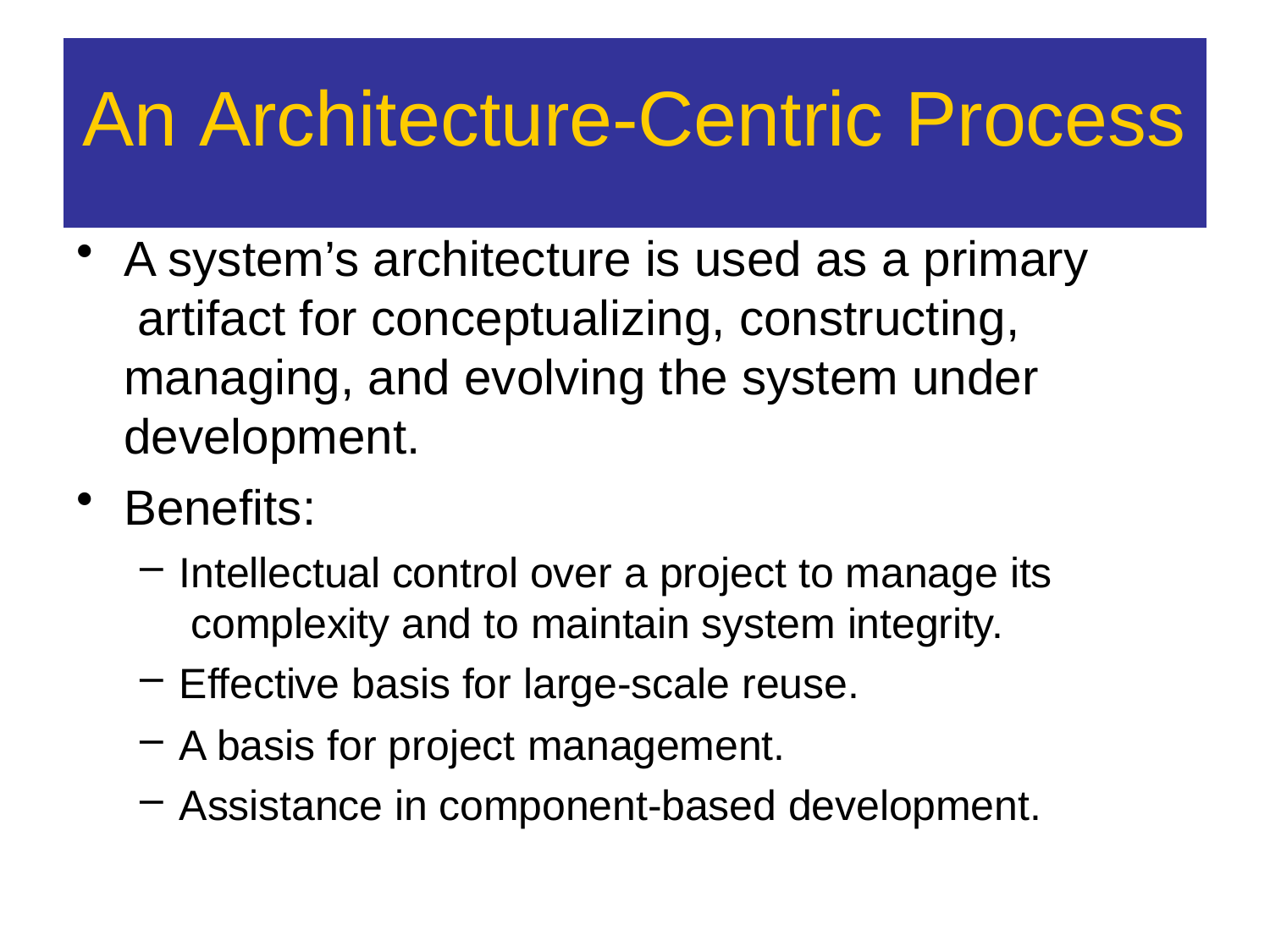

# An Architecture-Centric Process
A system’s architecture is used as a primary  artifact for conceptualizing, constructing,  managing, and evolving the system under  development.
Benefits:
Intellectual control over a project to manage its  complexity and to maintain system integrity.
Effective basis for large-scale reuse.
A basis for project management.
Assistance in component-based development.